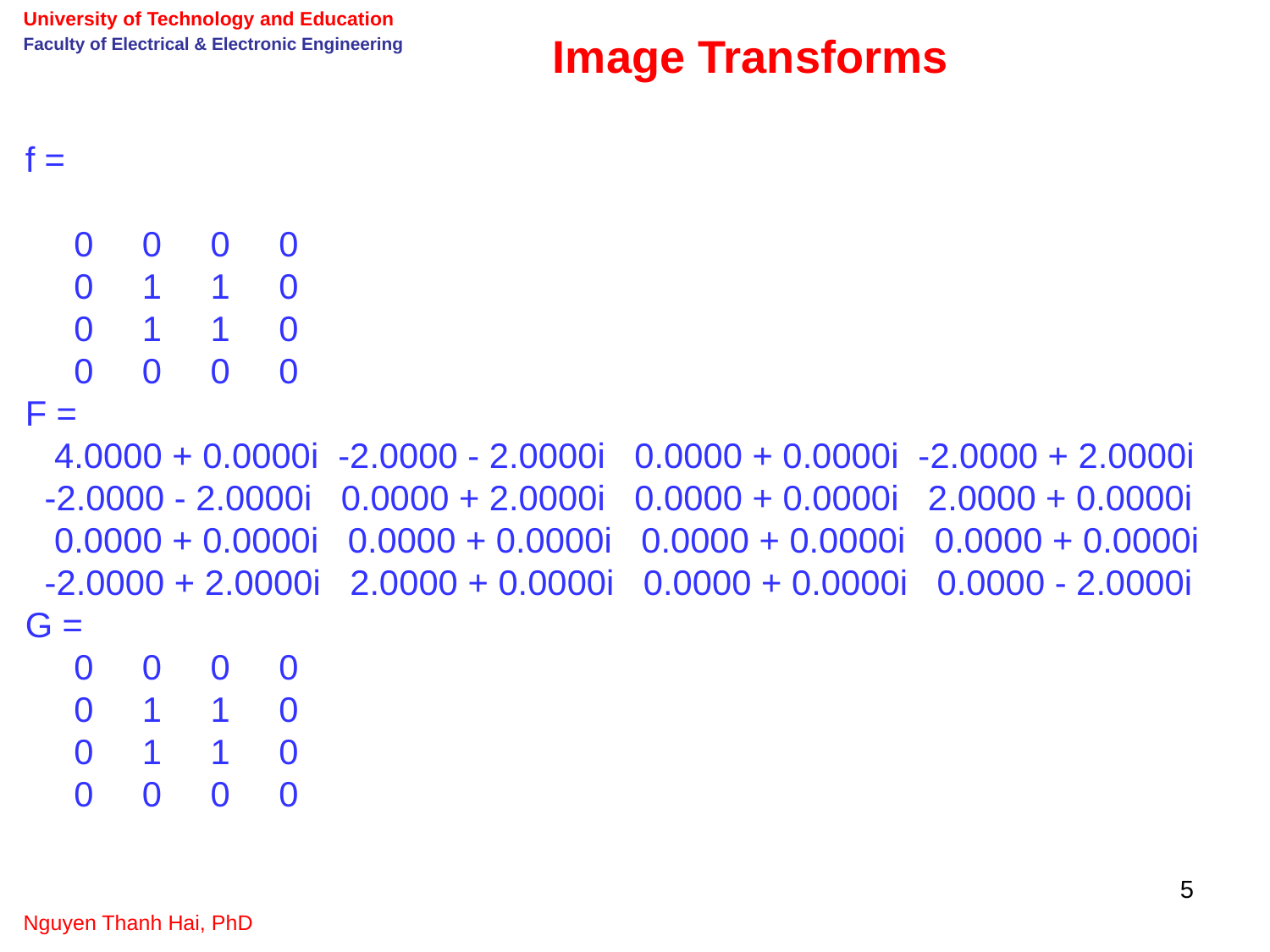

University of Technology and Education
Faculty of Electrical & Electronic Engineering
Image Transforms
f =

     0     0     0     0
     0     1     1     0
     0     1     1     0
     0     0     0     0
F =
   4.0000 + 0.0000i  -2.0000 - 2.0000i   0.0000 + 0.0000i  -2.0000 + 2.0000i
  -2.0000 - 2.0000i   0.0000 + 2.0000i   0.0000 + 0.0000i   2.0000 + 0.0000i
   0.0000 + 0.0000i   0.0000 + 0.0000i   0.0000 + 0.0000i   0.0000 + 0.0000i
  -2.0000 + 2.0000i   2.0000 + 0.0000i   0.0000 + 0.0000i   0.0000 - 2.0000i
G =
     0     0     0     0
     0     1     1     0
     0     1     1     0
     0     0     0     0
5
Nguyen Thanh Hai, PhD